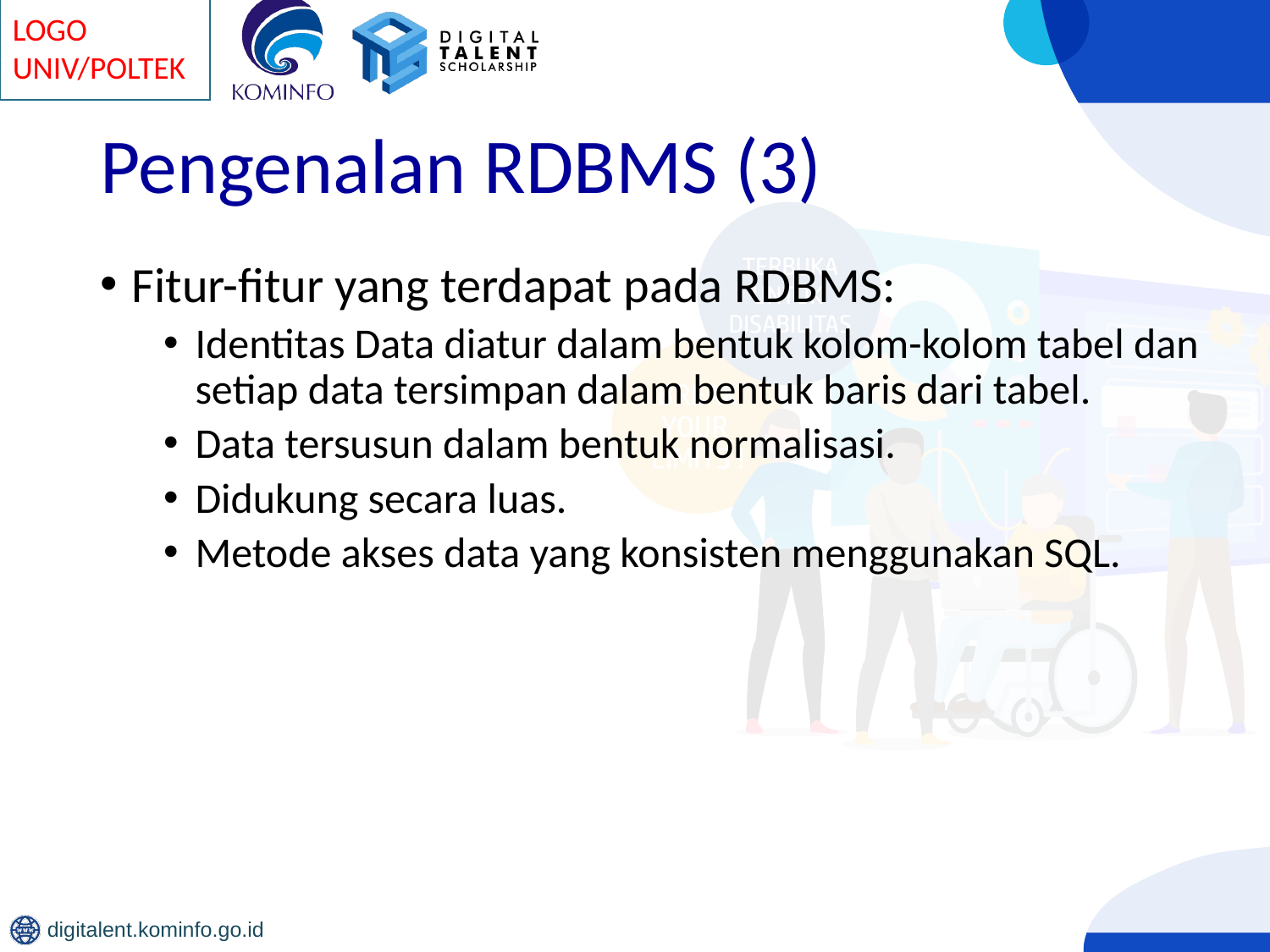

# Pengenalan RDBMS (3)
Fitur-fitur yang terdapat pada RDBMS:
Identitas Data diatur dalam bentuk kolom-kolom tabel dan setiap data tersimpan dalam bentuk baris dari tabel.
Data tersusun dalam bentuk normalisasi.
Didukung secara luas.
Metode akses data yang konsisten menggunakan SQL.